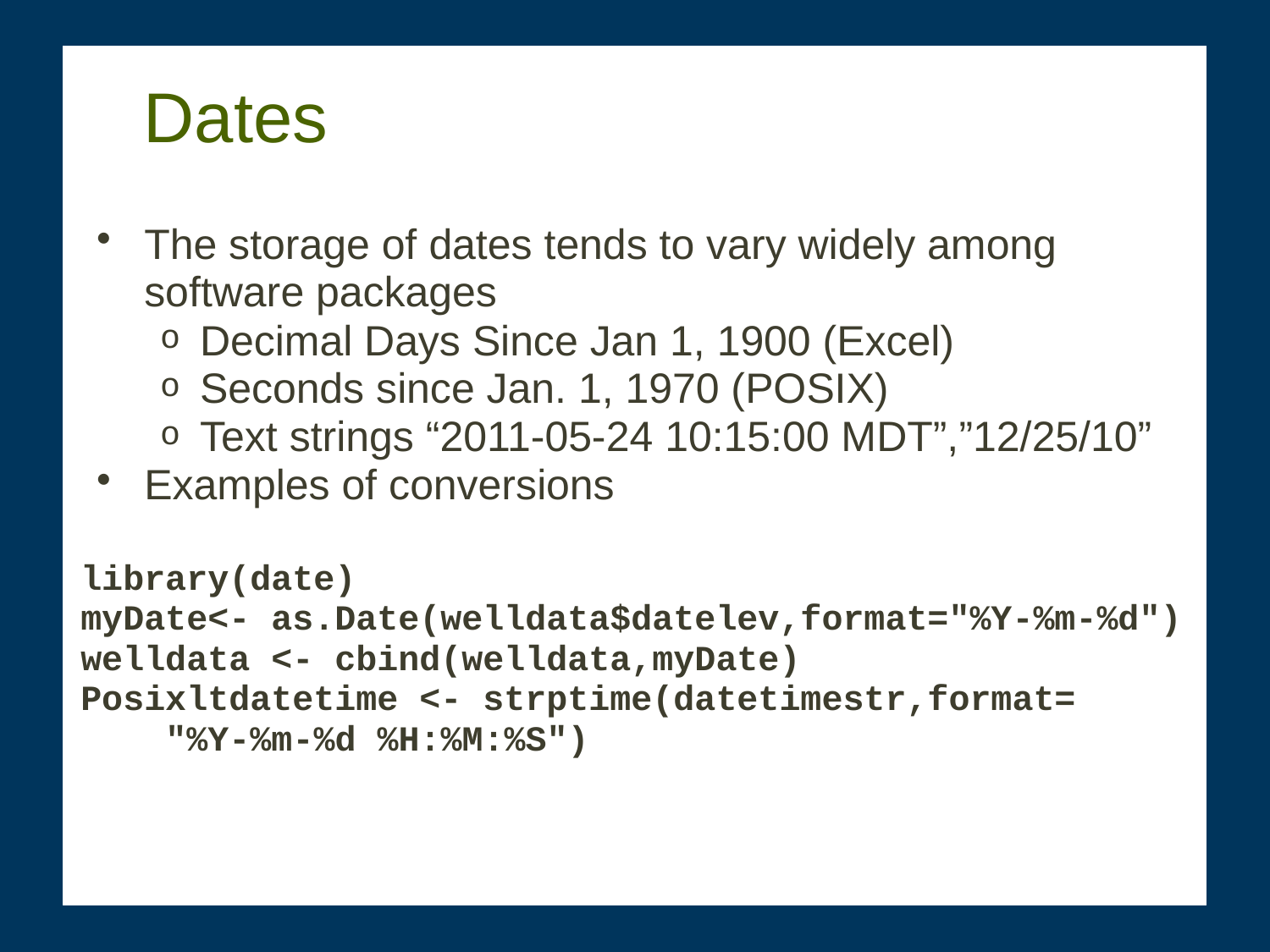

# Dates
The storage of dates tends to vary widely among software packages
Decimal Days Since Jan 1, 1900 (Excel)
Seconds since Jan. 1, 1970 (POSIX)
Text strings “2011-05-24 10:15:00 MDT”,”12/25/10”
Examples of conversions

library(date)
myDate<- as.Date(welldata$datelev,format="%Y-%m-%d")
welldata <- cbind(welldata,myDate)
Posixltdatetime <- strptime(datetimestr,format=
    "%Y-%m-%d %H:%M:%S")